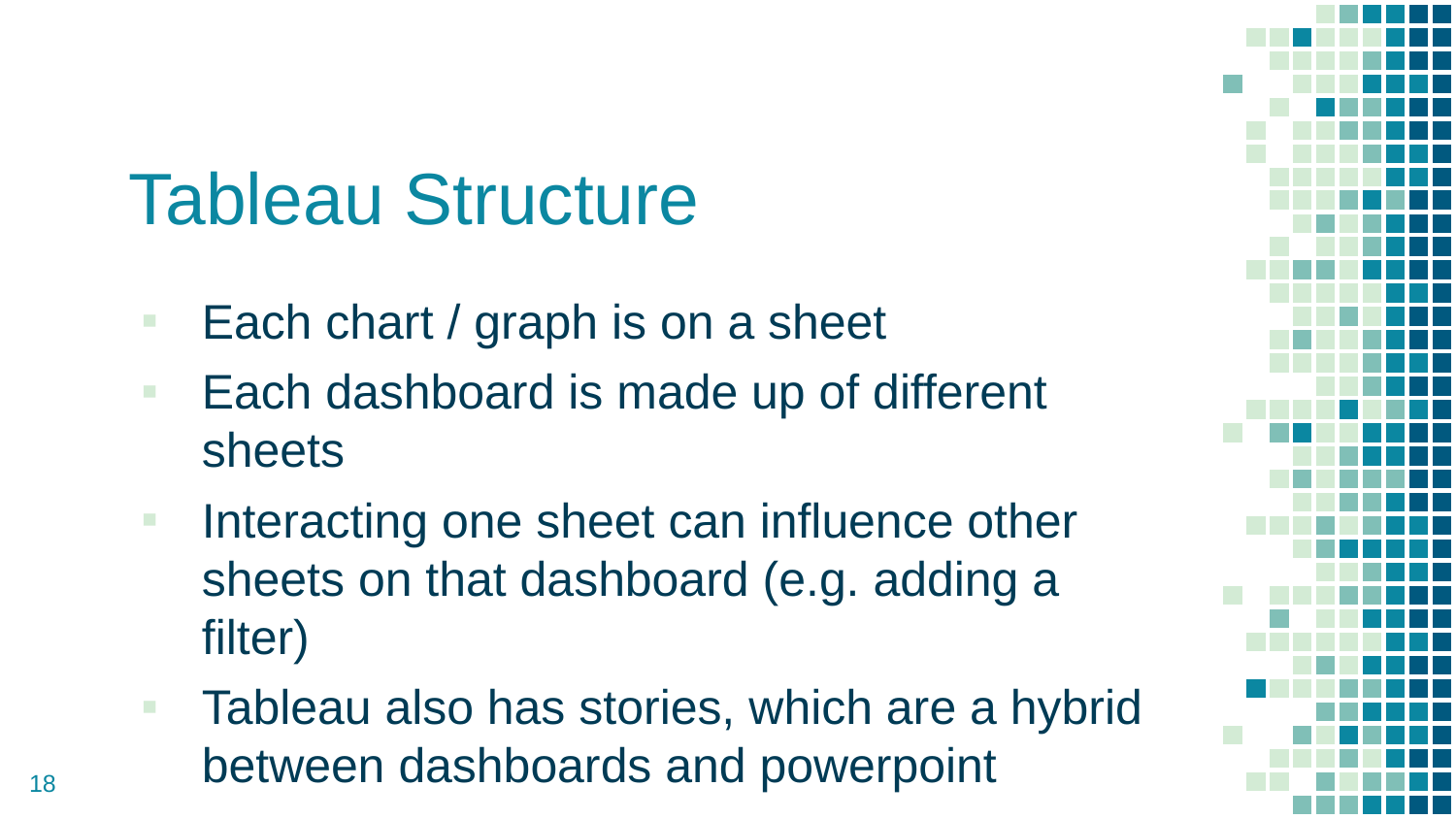

# Tableau Structure
Each chart / graph is on a sheet
Each dashboard is made up of different sheets
Interacting one sheet can influence other sheets on that dashboard (e.g. adding a filter)
Tableau also has stories, which are a hybrid between dashboards and powerpoint
18